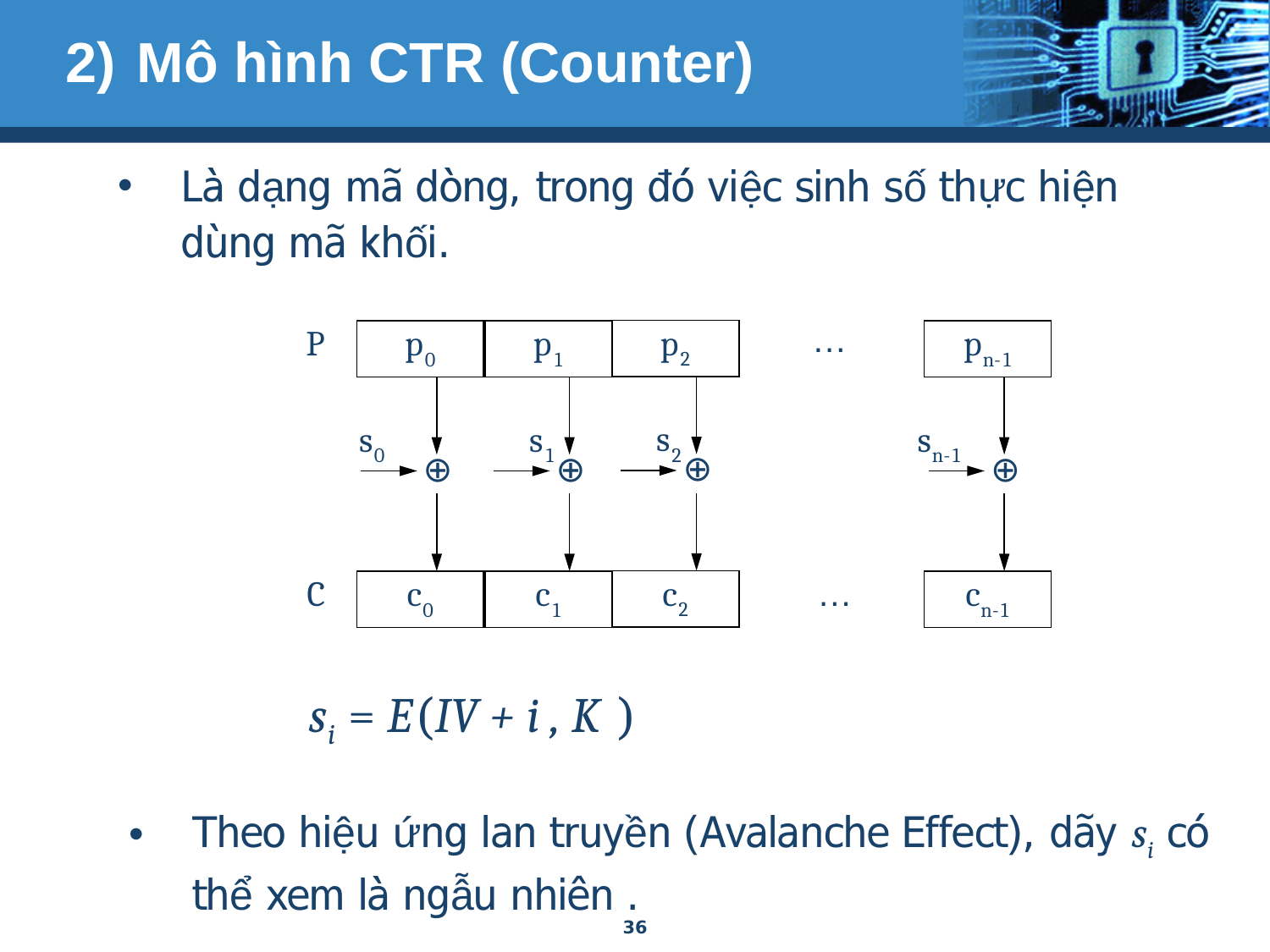

# Mô hình CTR (Counter)
Là dạng mã dòng, trong đó việc sinh số thực hiện dùng mã khối.

…
p2
P
p0
p1
pn-1
s2
s0
s1
sn-1
⊕
⊕
⊕
⊕
c2
C
c0
c1
…
cn-1
si  = E(IV + i , K )

Theo hiệu ứng lan truyền (Avalanche Effect), dãy si có thể xem là ngẫu nhiên .

36